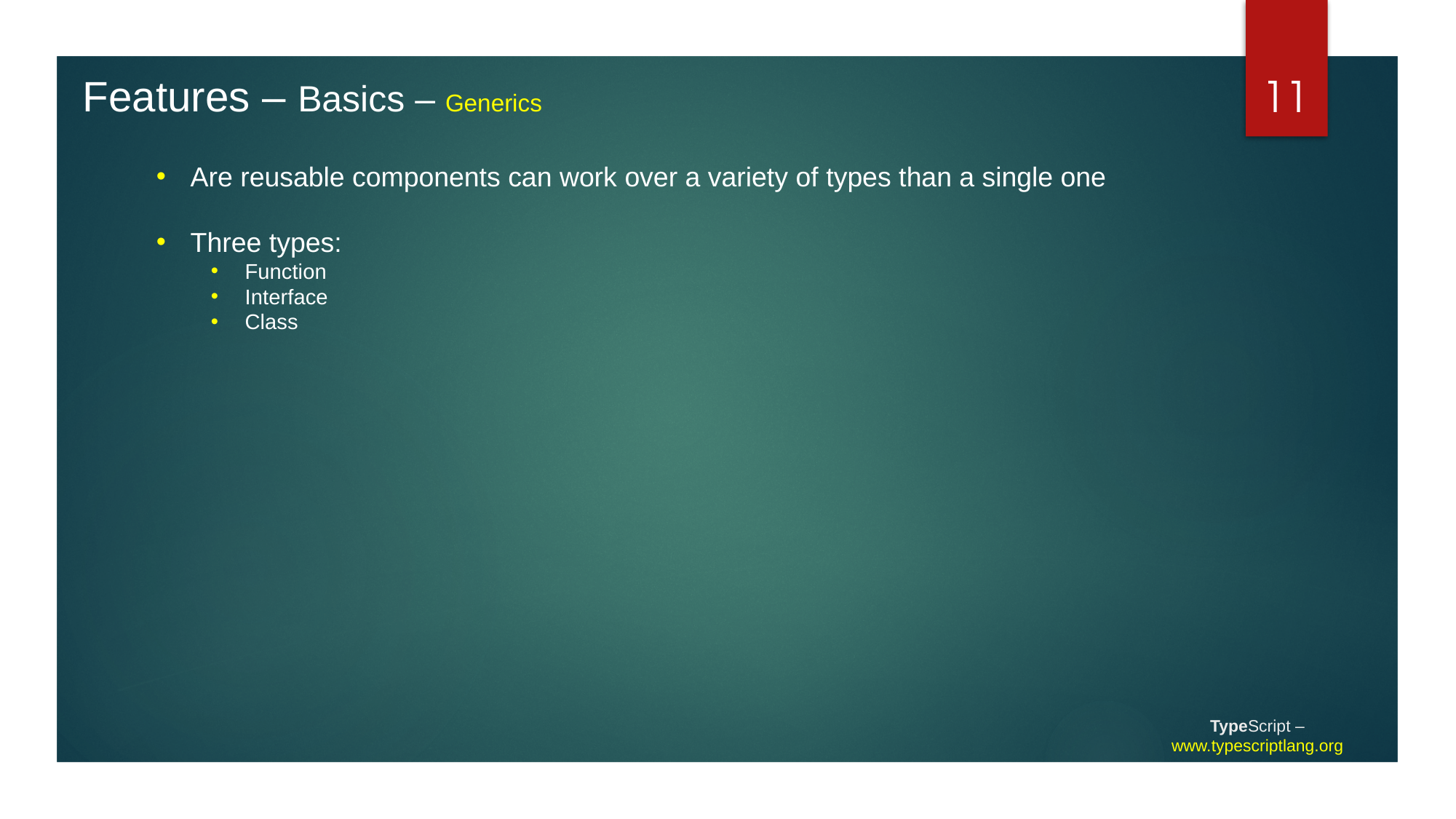

11
Features – Basics – Generics
Are reusable components can work over a variety of types than a single one

Three types:
Function
Interface
Class

# TypeScript – www.typescriptlang.org